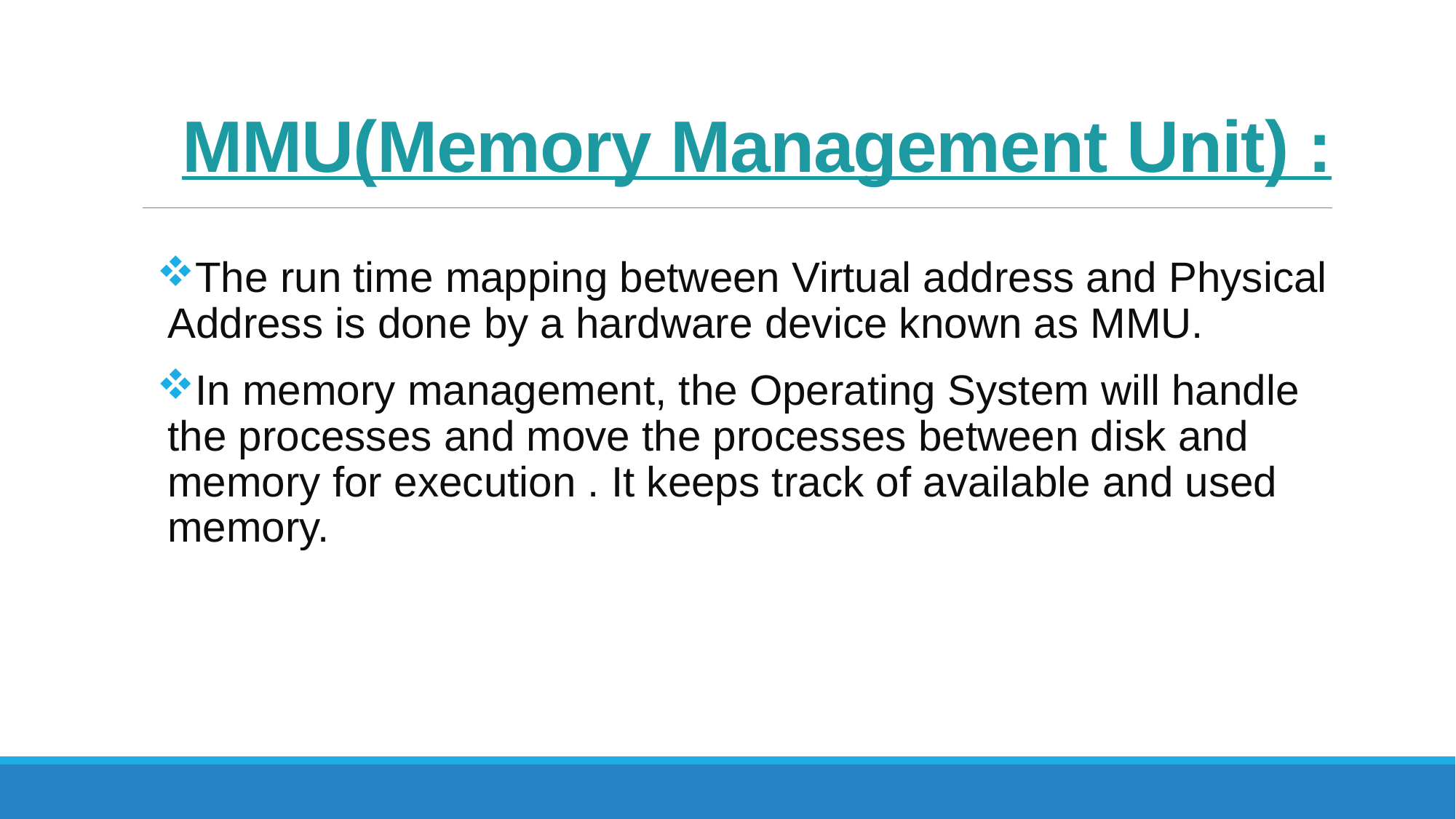

# MMU(Memory Management Unit) :
The run time mapping between Virtual address and Physical Address is done by a hardware device known as MMU.
In memory management, the Operating System will handle the processes and move the processes between disk and memory for execution . It keeps track of available and used memory.